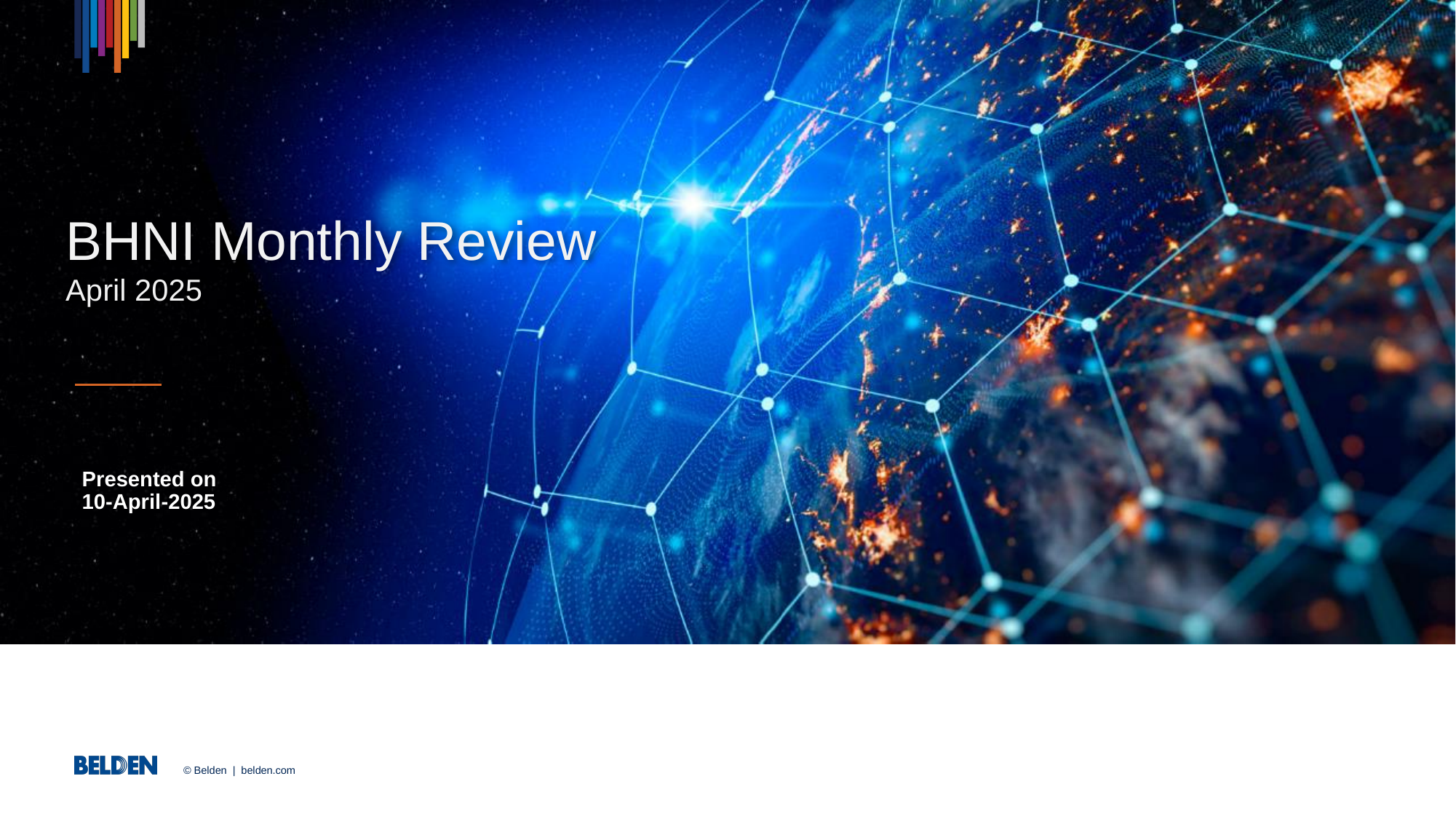

# BHNI Monthly Review
April 2025
Presented on
10-April-2025